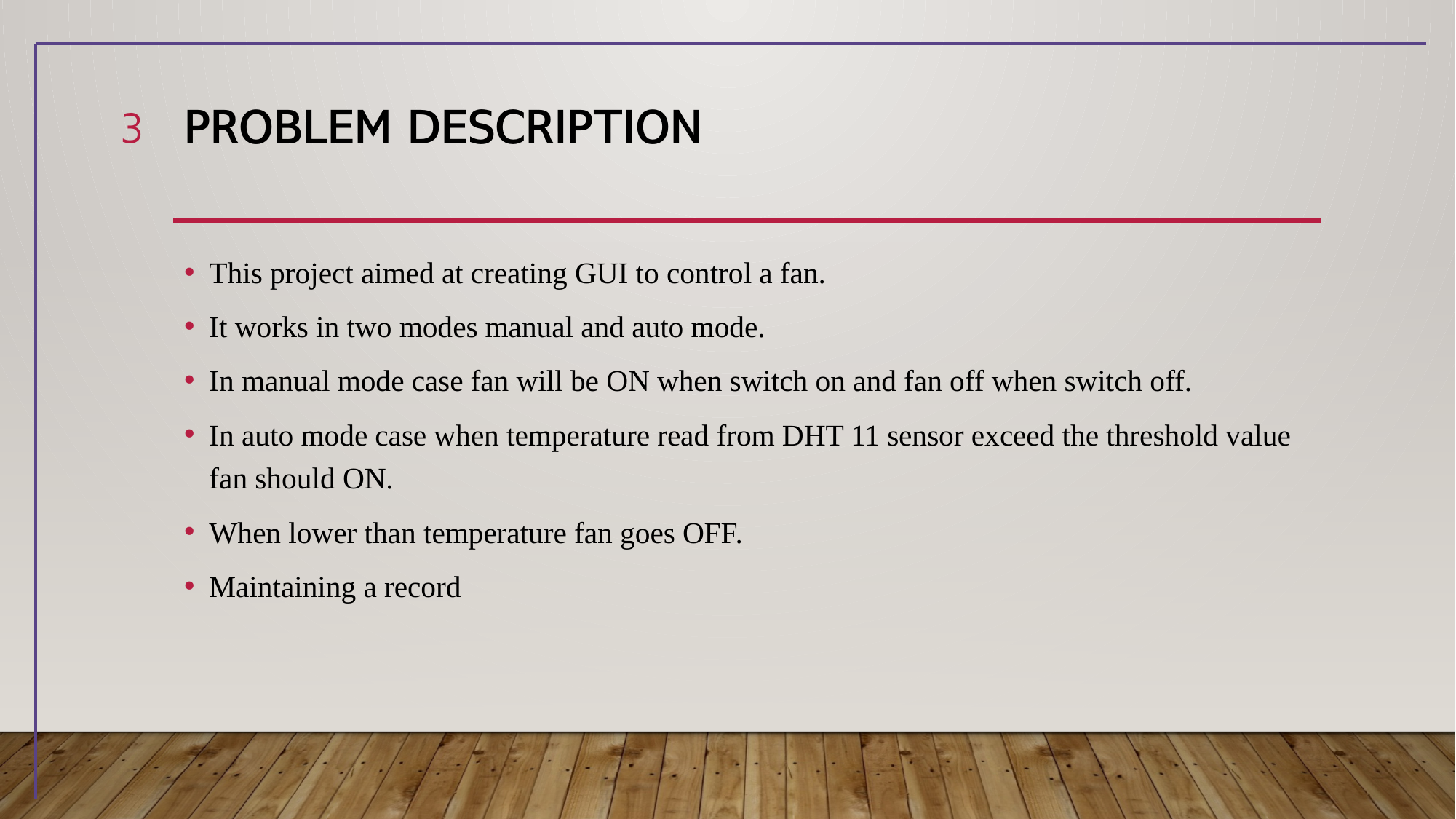

3
# Problem description
This project aimed at creating GUI to control a fan.
It works in two modes manual and auto mode.
In manual mode case fan will be ON when switch on and fan off when switch off.
In auto mode case when temperature read from DHT 11 sensor exceed the threshold value fan should ON.
When lower than temperature fan goes OFF.
Maintaining a record